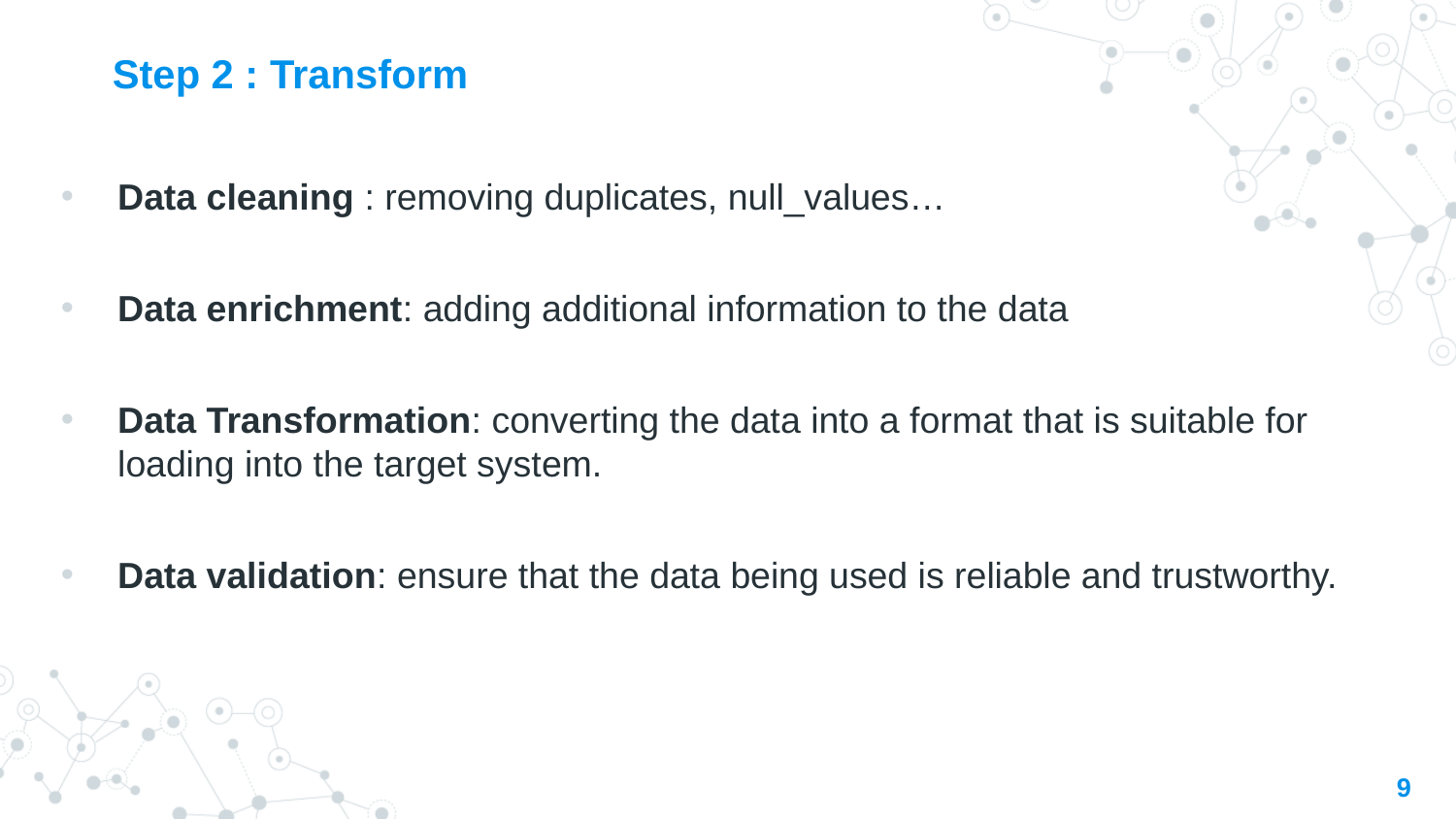

# Step 2 : Transform
Data cleaning : removing duplicates, null_values…

Data enrichment: adding additional information to the data

Data Transformation: converting the data into a format that is suitable for loading into the target system.

Data validation: ensure that the data being used is reliable and trustworthy.

9